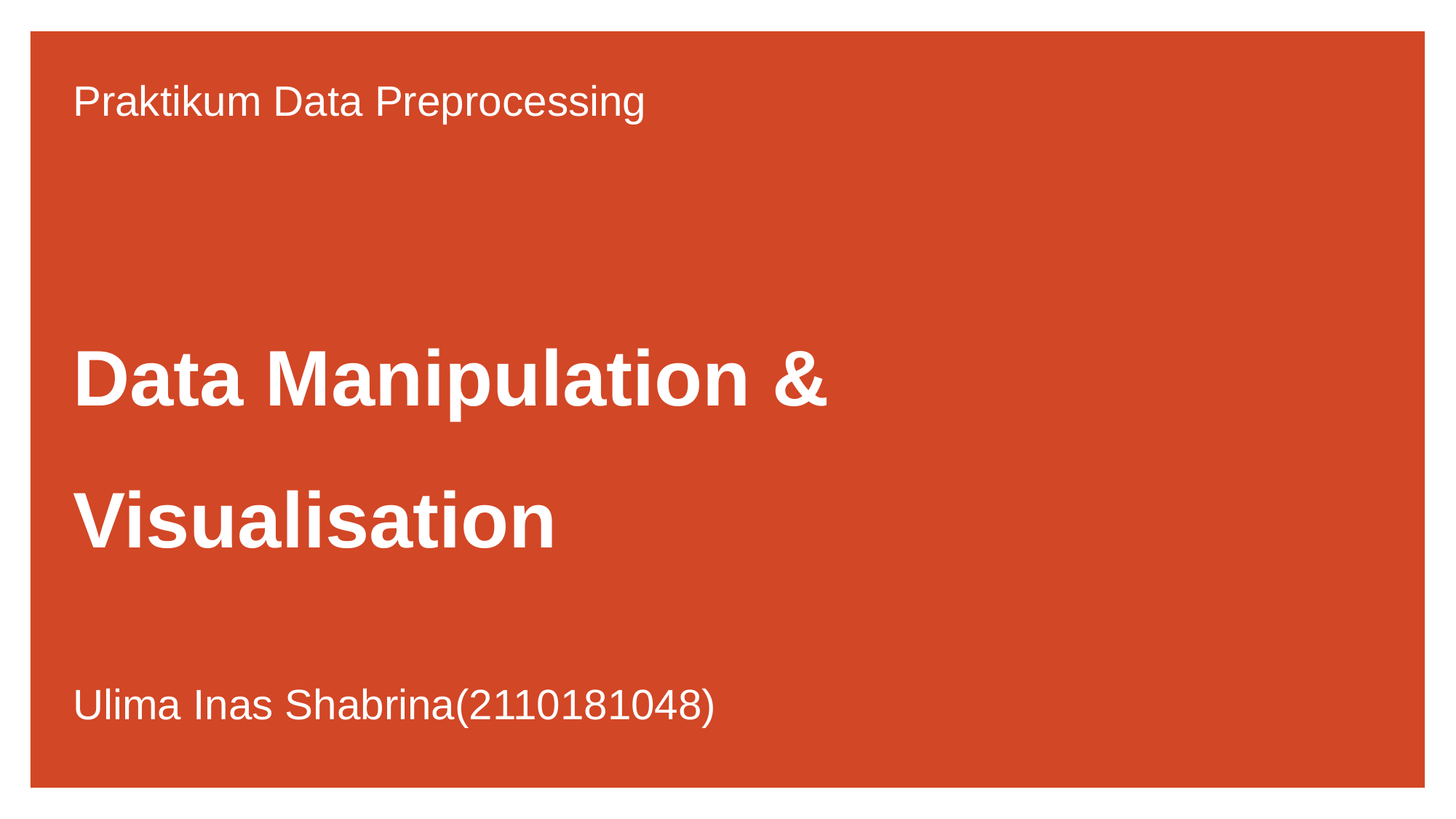

# Praktikum Data Preprocessing
Data Manipulation & Visualisation
Ulima Inas Shabrina(2110181048)